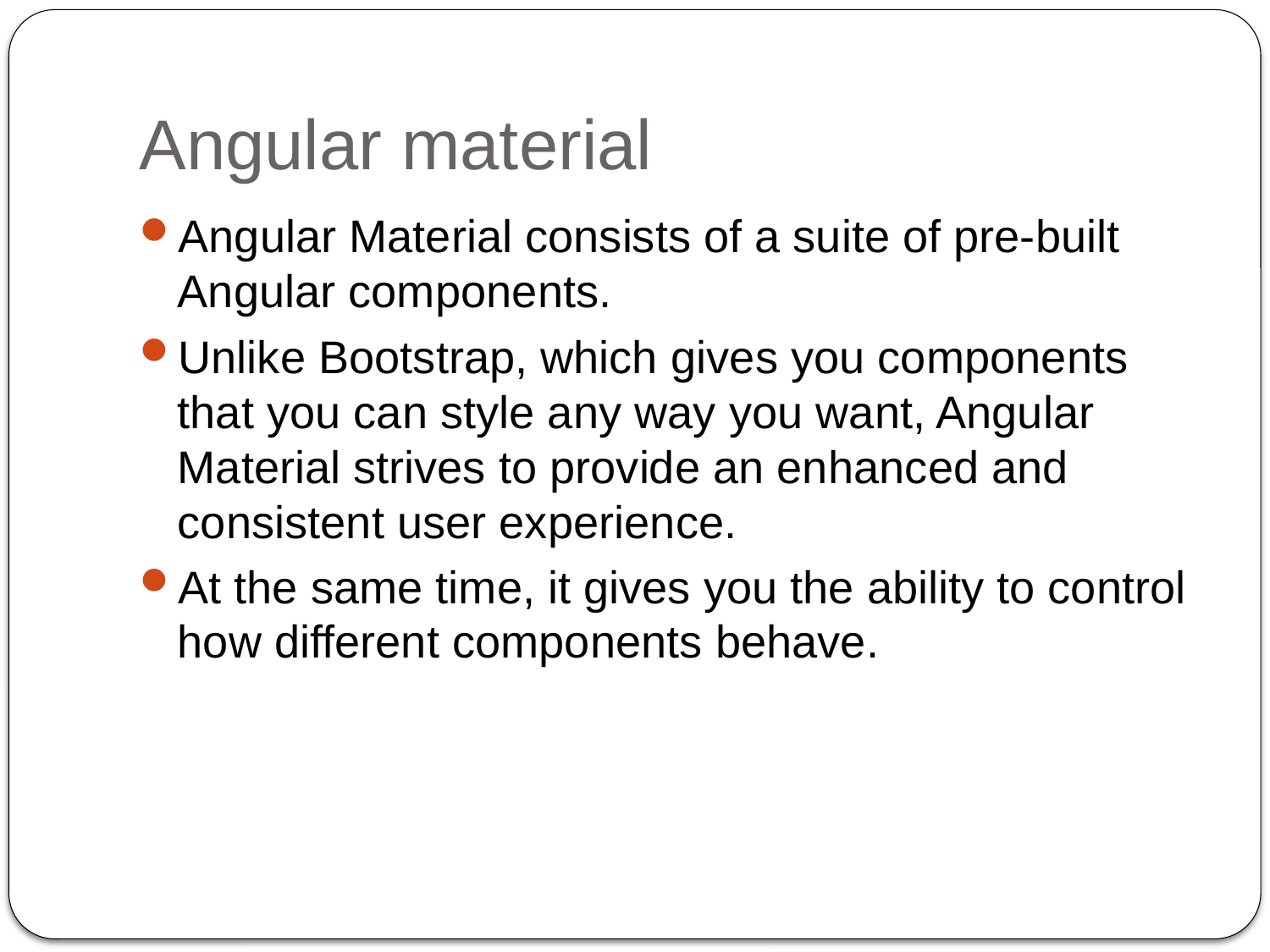

# Angular material
Angular Material consists of a suite of pre-built Angular components.
Unlike Bootstrap, which gives you components that you can style any way you want, Angular Material strives to provide an enhanced and consistent user experience.
At the same time, it gives you the ability to control how different components behave.